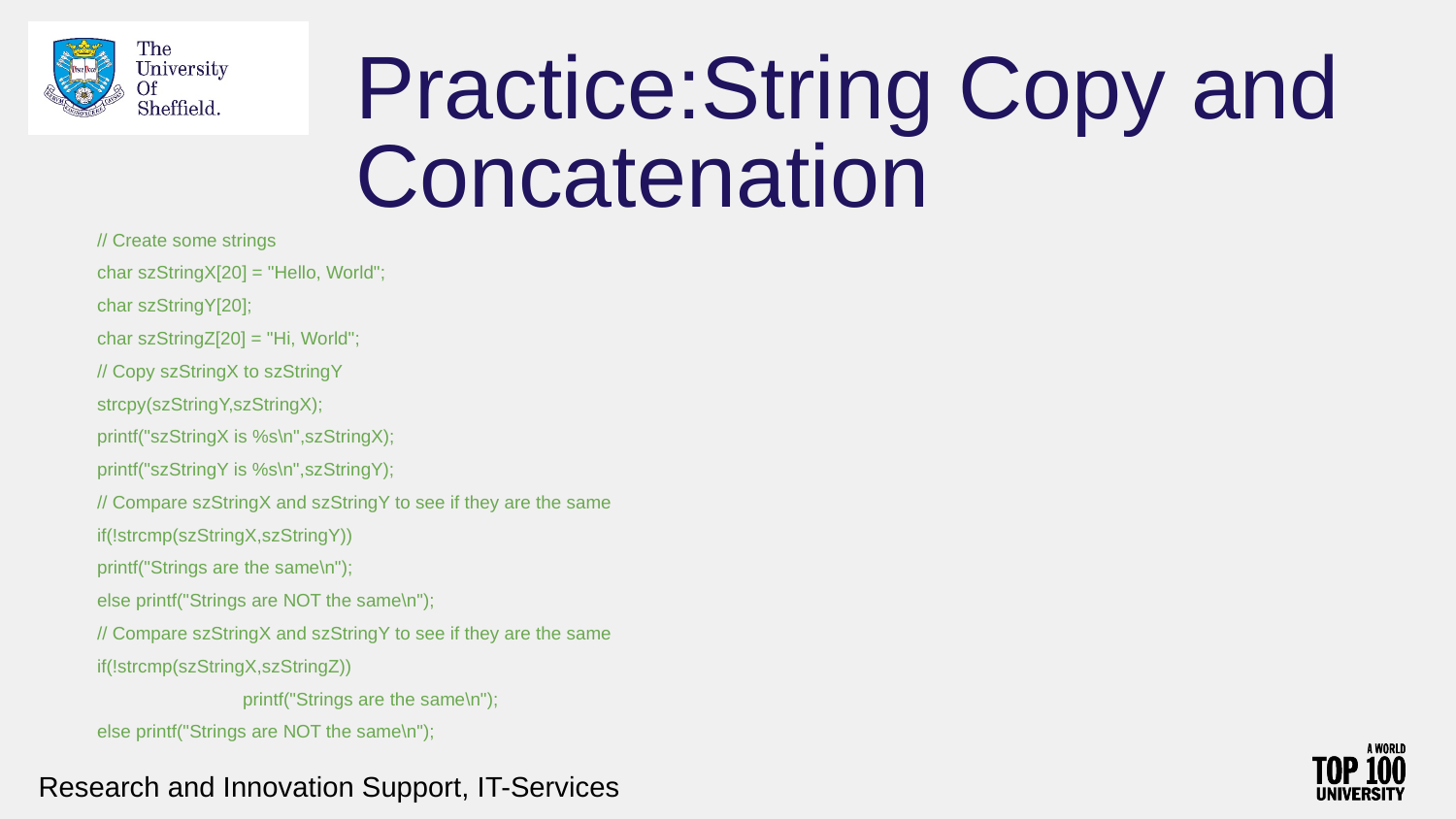

# Practice:String Copy and Concatenation
// Create some strings
char szStringX[20] = "Hello, World";
char szStringY[20];
char szStringZ[20] = "Hi, World";
// Copy szStringX to szStringY
strcpy(szStringY,szStringX);
printf("szStringX is %s\n",szStringX);
printf("szStringY is %s\n",szStringY);
// Compare szStringX and szStringY to see if they are the same
if(!strcmp(szStringX,szStringY))
printf("Strings are the same\n");
else printf("Strings are NOT the same\n");
// Compare szStringX and szStringY to see if they are the same
if(!strcmp(szStringX,szStringZ))
 	printf("Strings are the same\n");
else printf("Strings are NOT the same\n");